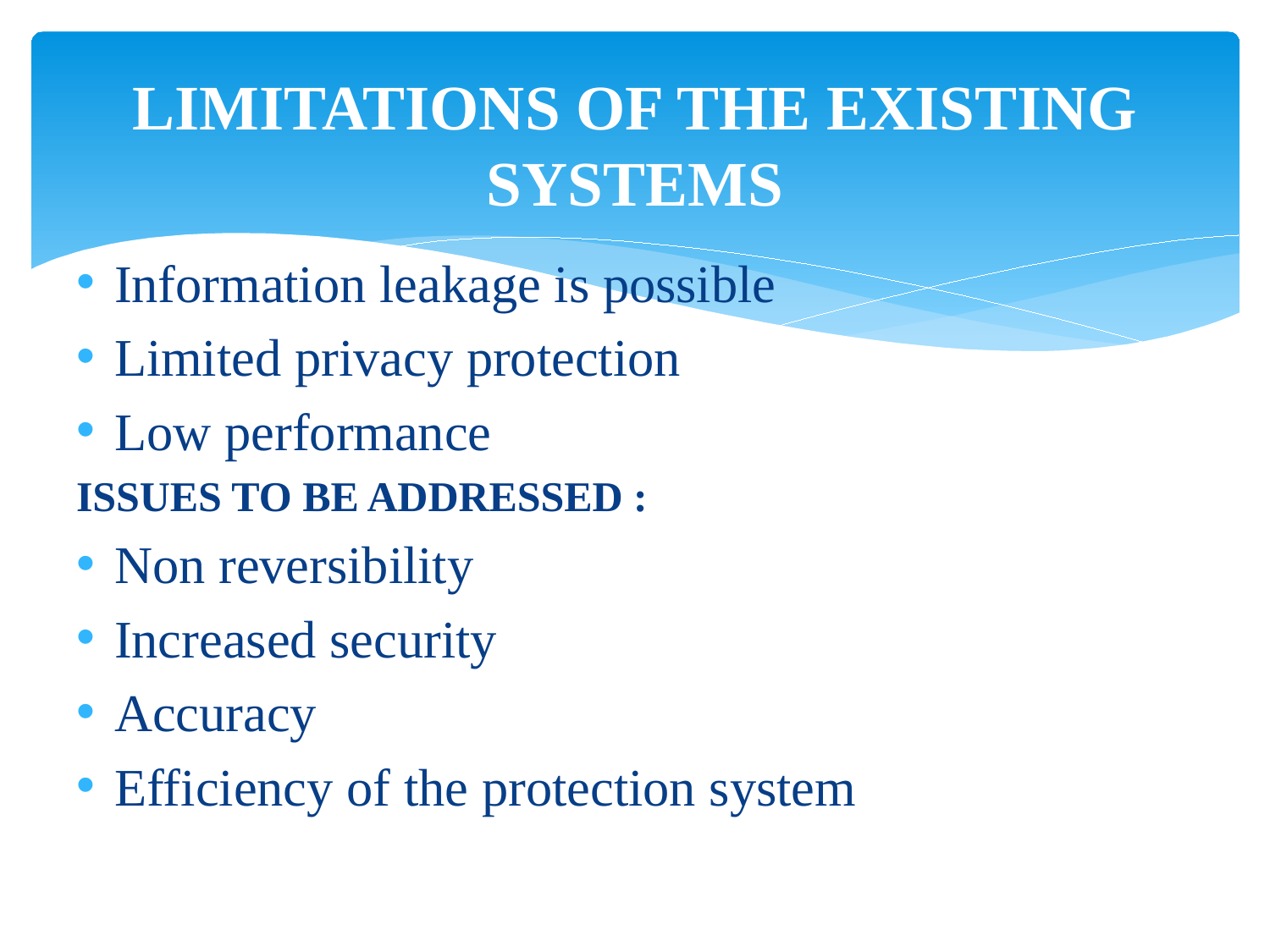

# LIMITATIONS OF THE EXISTING SYSTEMS
Information leakage is possible
Limited privacy protection
Low performance
ISSUES TO BE ADDRESSED :
Non reversibility
Increased security
Accuracy
Efficiency of the protection system